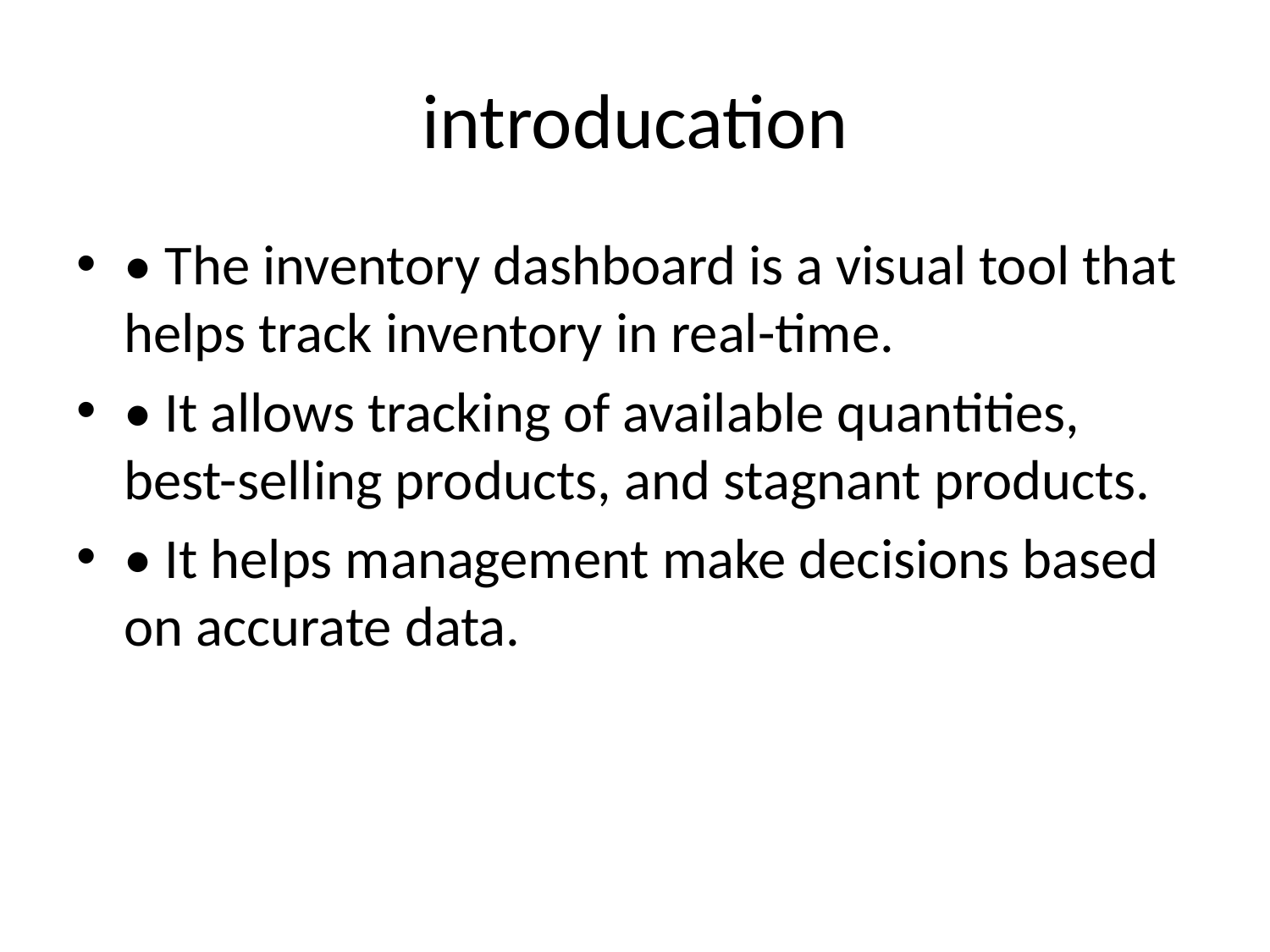

# introducation
• The inventory dashboard is a visual tool that helps track inventory in real-time.
• It allows tracking of available quantities, best-selling products, and stagnant products.
• It helps management make decisions based on accurate data.